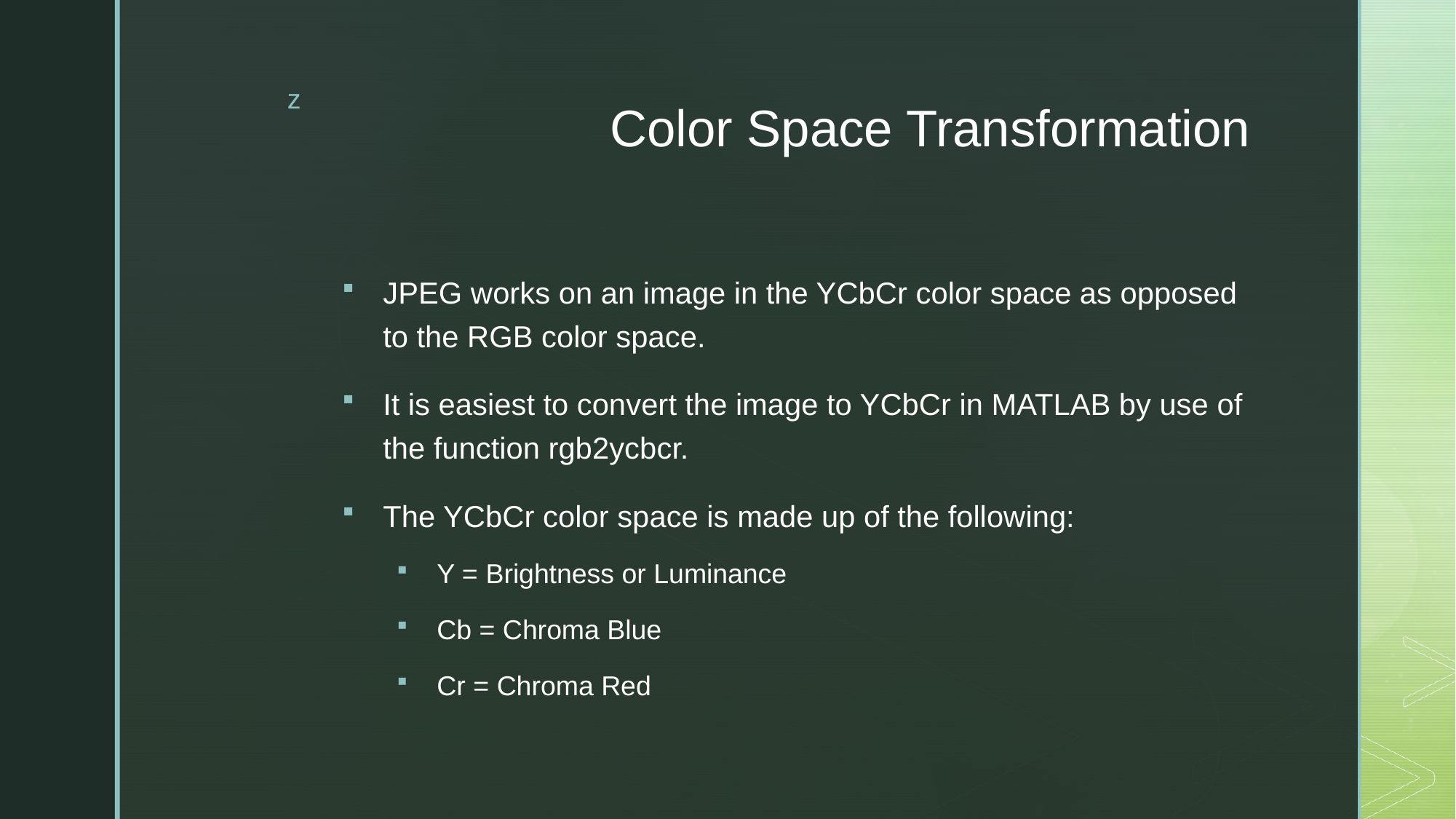

# Color Space Transformation
JPEG works on an image in the YCbCr color space as opposed to the RGB color space.
It is easiest to convert the image to YCbCr in MATLAB by use of the function rgb2ycbcr.
The YCbCr color space is made up of the following:
Y = Brightness or Luminance
Cb = Chroma Blue
Cr = Chroma Red